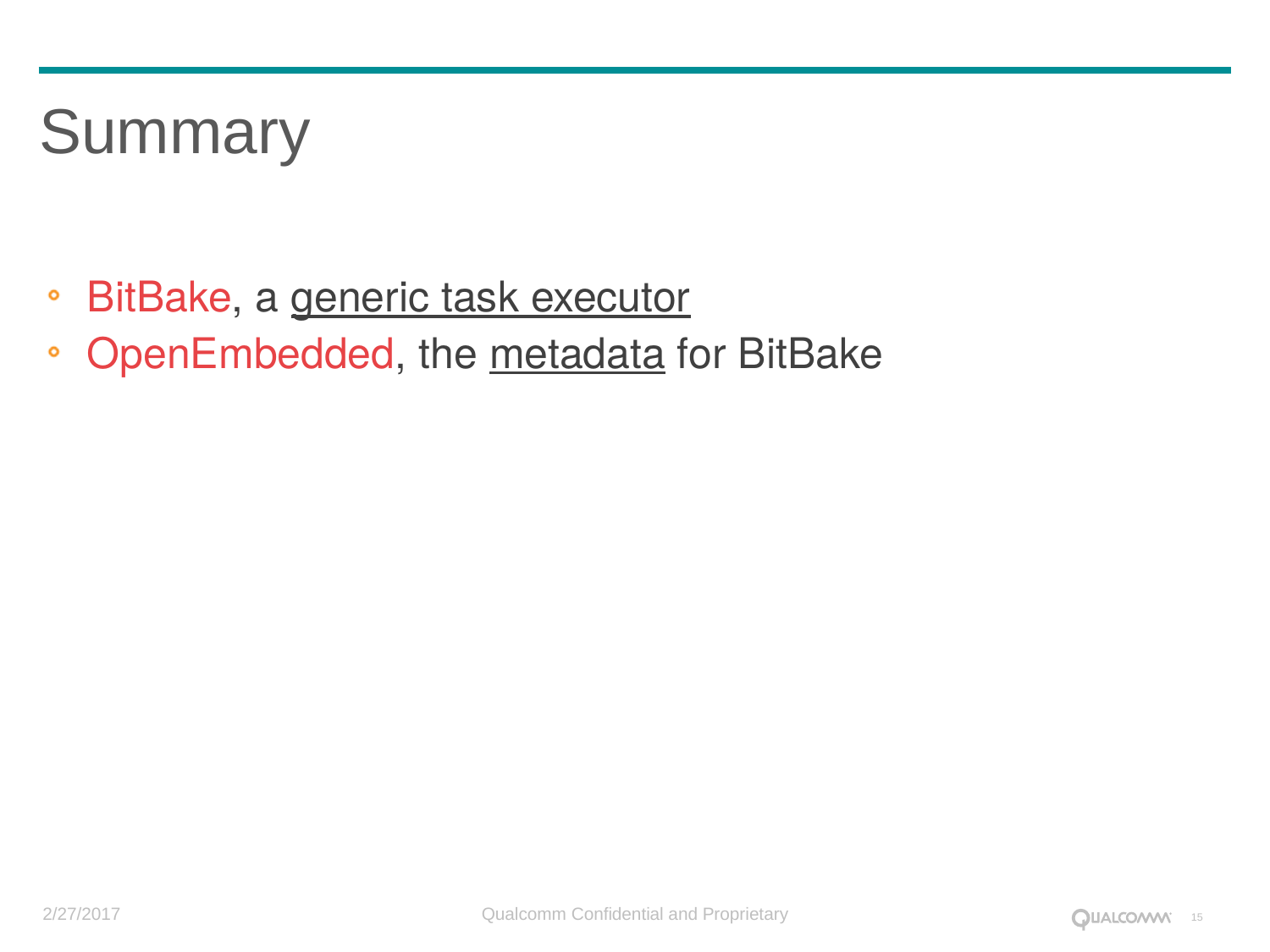

# Summary
 BitBake, a generic task executor
 OpenEmbedded, the metadata for BitBake